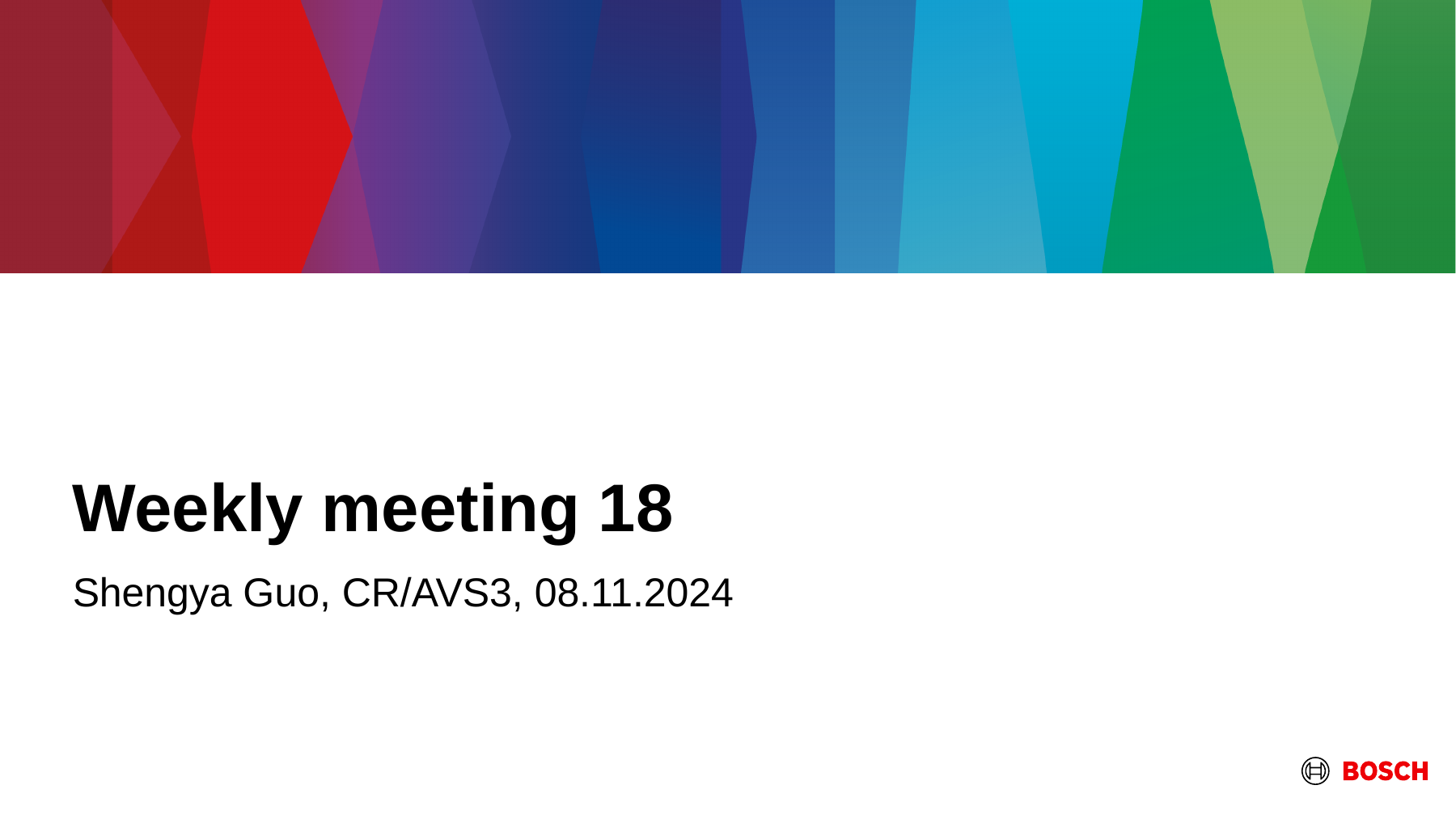

# Weekly meeting 18
Shengya Guo, CR/AVS3, 08.11.2024